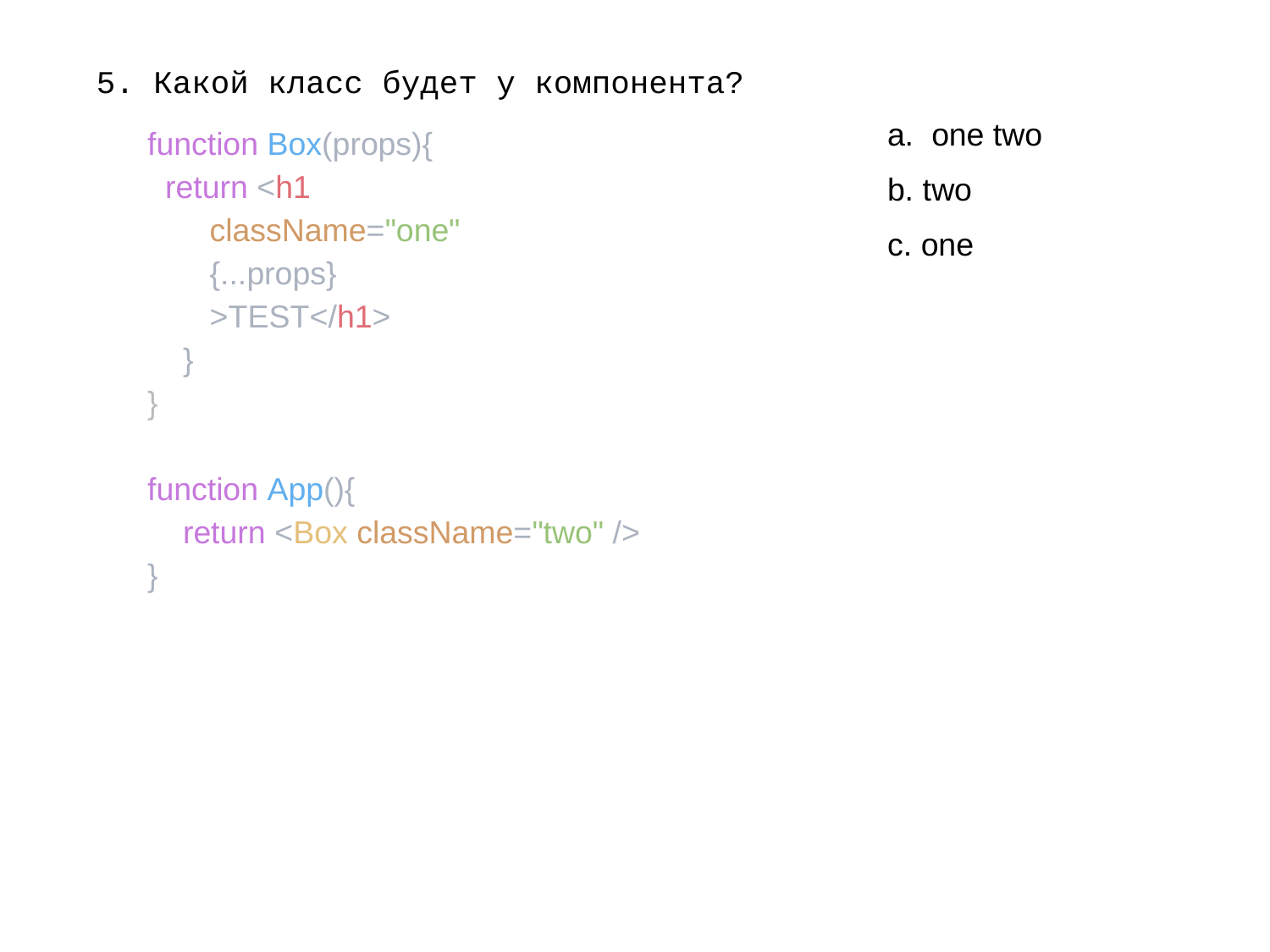

5. Какой класс будет у компонента?
a.  one two
b. two
c. one
function Box(props){
  return <h1
       className="one"
       {...props}
       >TEST</h1>
    }
}

function App(){
    return <Box className="two" />
}